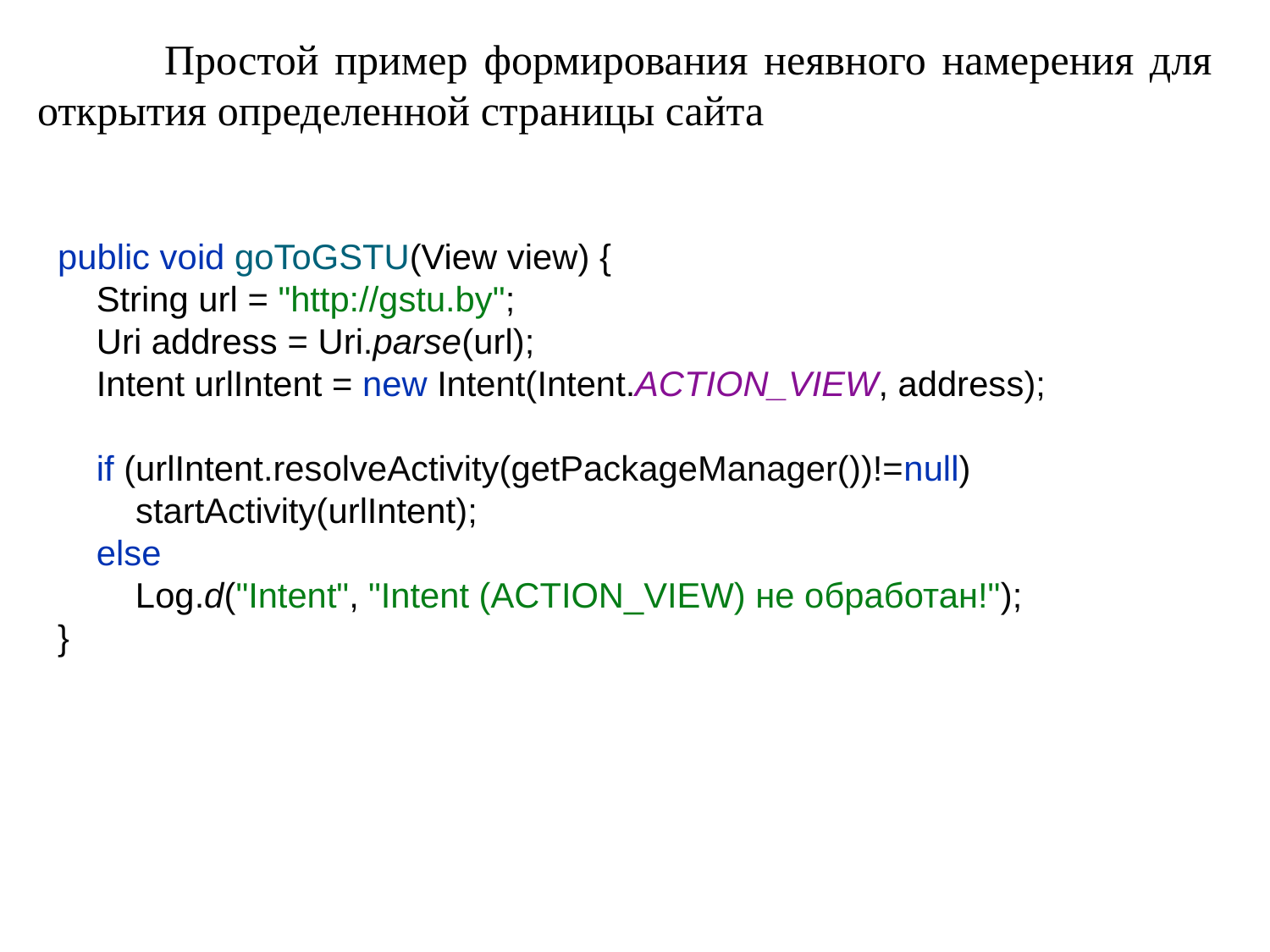

Простой пример формирования неявного намерения для открытия определенной страницы сайта
public void goToGSTU(View view) {
    String url = "http://gstu.by";
    Uri address = Uri.parse(url);
    Intent urlIntent = new Intent(Intent.ACTION_VIEW, address);
    if (urlIntent.resolveActivity(getPackageManager())!=null)
        startActivity(urlIntent);
    else
        Log.d("Intent", "Intent (ACTION_VIEW) не обработан!");
}